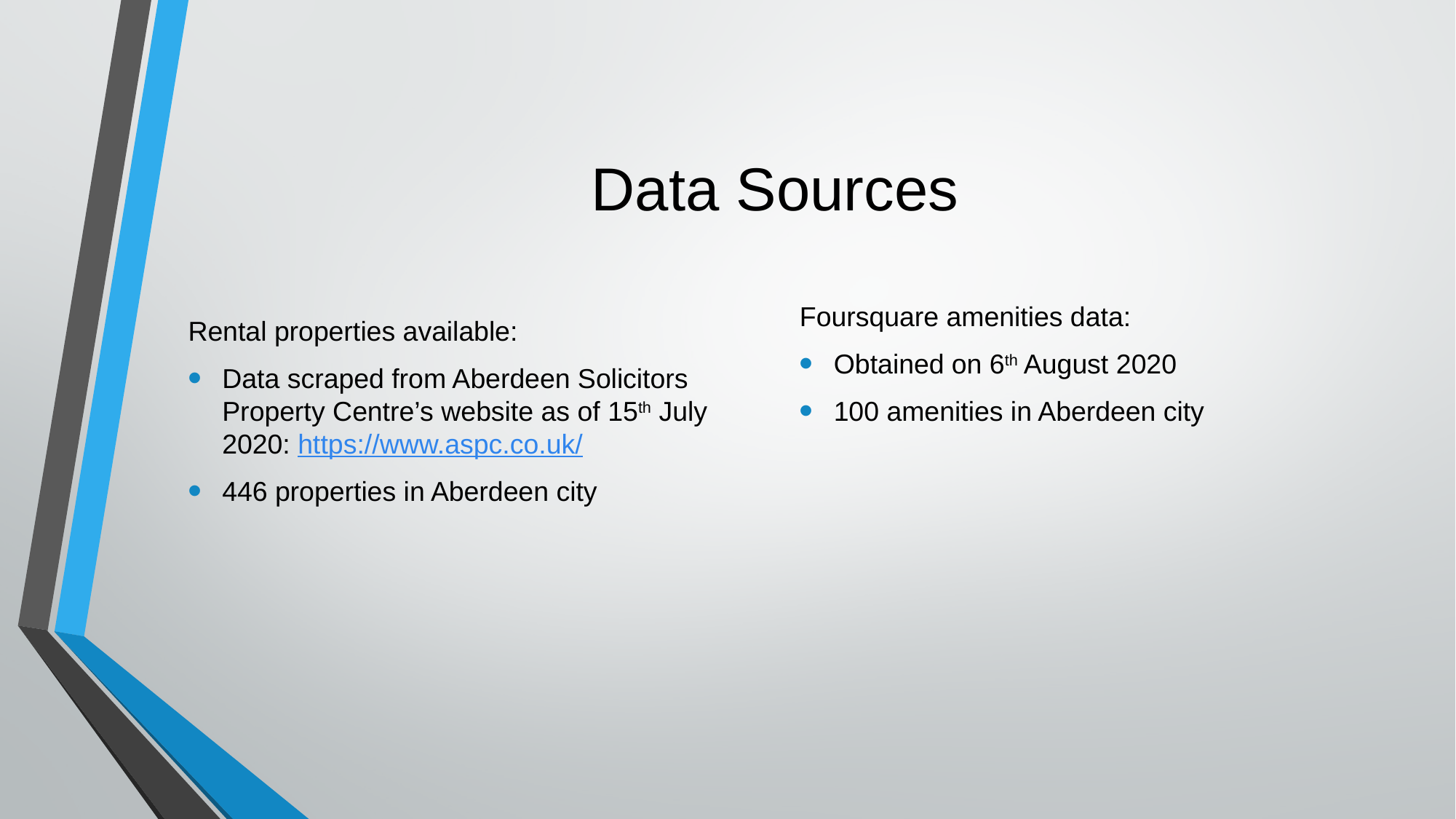

# Data Sources
Rental properties available:
Data scraped from Aberdeen Solicitors Property Centre’s website as of 15th July 2020: https://www.aspc.co.uk/
446 properties in Aberdeen city

Foursquare amenities data:
Obtained on 6th August 2020
100 amenities in Aberdeen city